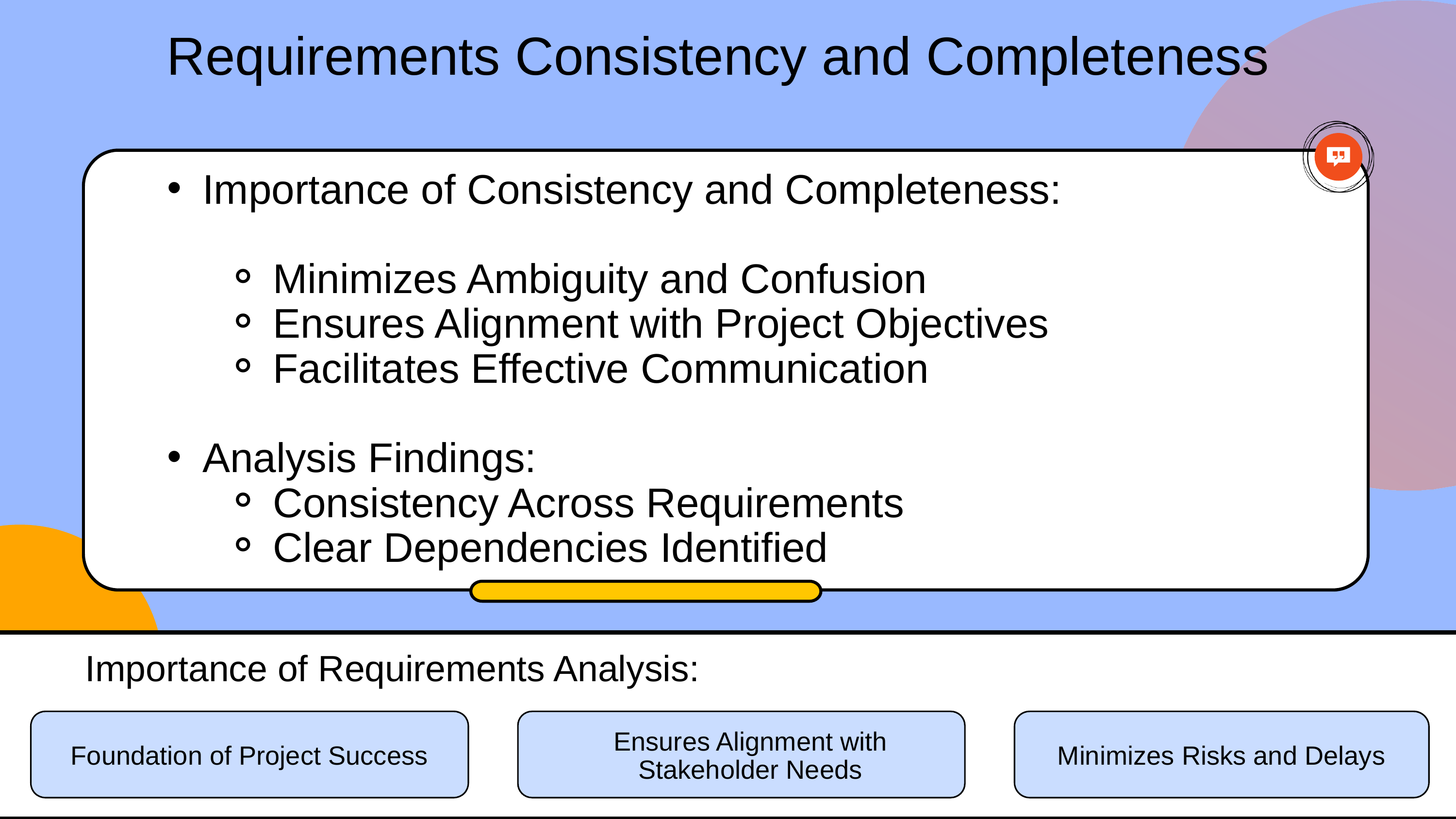

Requirements Consistency and Completeness

Importance of Consistency and Completeness:

Minimizes Ambiguity and Confusion
Ensures Alignment with Project Objectives
Facilitates Effective Communication

Analysis Findings:
Consistency Across Requirements
Clear Dependencies Identified

Importance of Requirements Analysis:

Ensures Alignment with Stakeholder Needs
Foundation of Project Success
Minimizes Risks and Delays
11